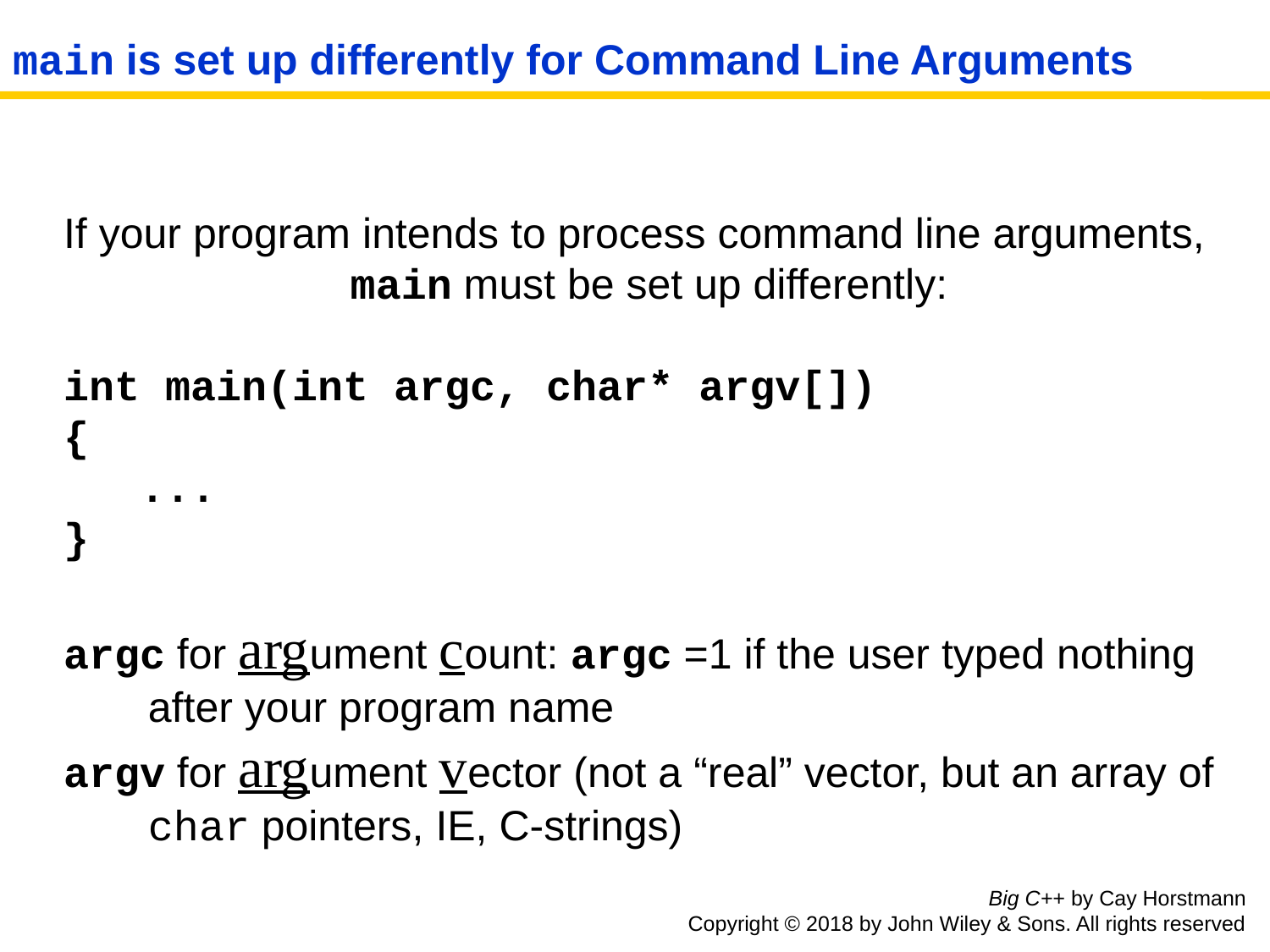

# main is set up differently for Command Line Arguments

If your program intends to process command line arguments,
main must be set up differently:

int main(int argc, char* argv[])
{
   ...
}

argc for argument count: argc =1 if the user typed nothing after your program name
argv for argument vector (not a “real” vector, but an array of char pointers, IE, C-strings)

Big C++ by Cay Horstmann
Copyright © 2018 by John Wiley & Sons. All rights reserved